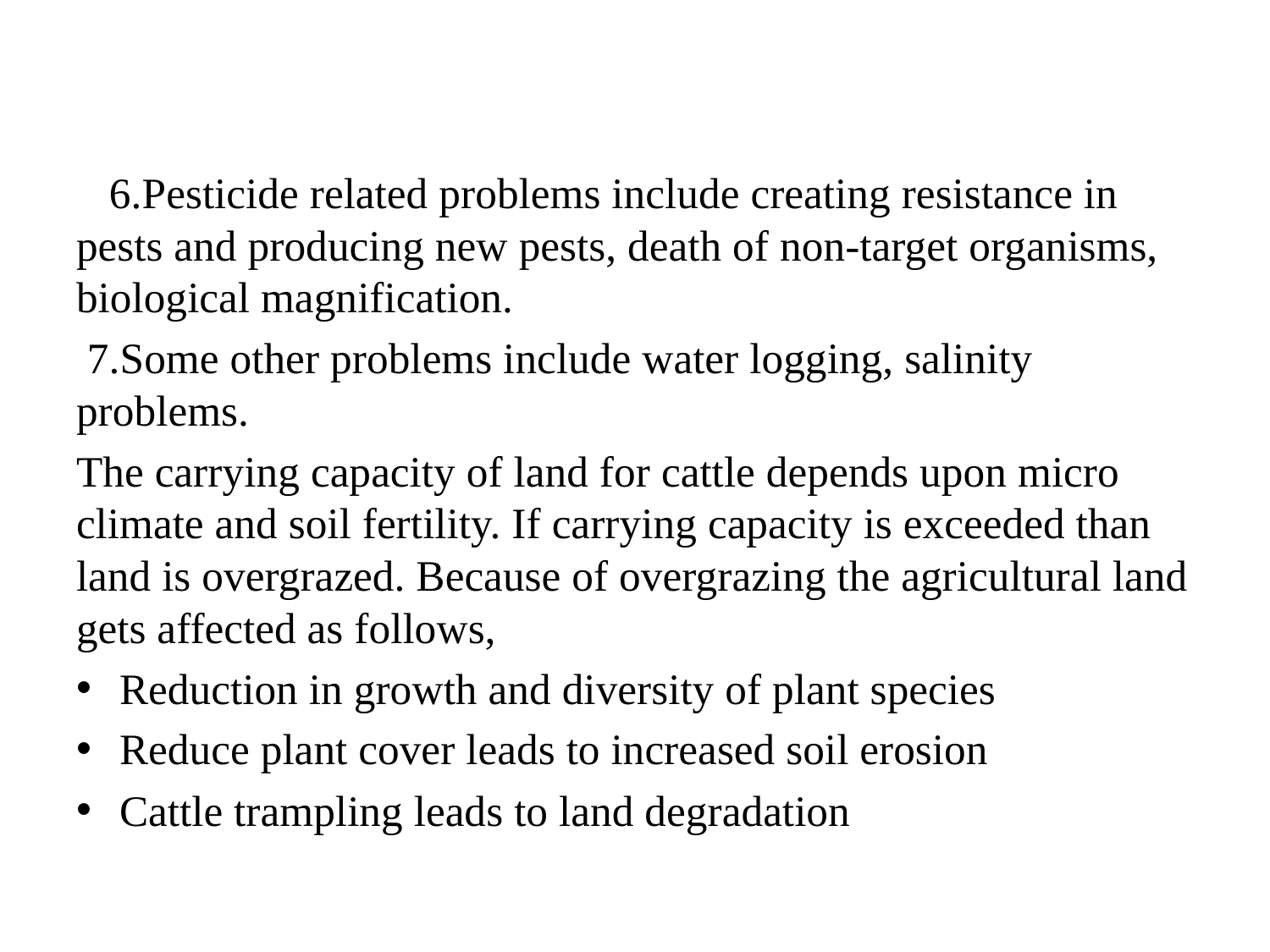

6.Pesticide related problems include creating resistance in pests and producing new pests, death of non-target organisms, biological magnification.
 7.Some other problems include water logging, salinity problems.
The carrying capacity of land for cattle depends upon micro climate and soil fertility. If carrying capacity is exceeded than land is overgrazed. Because of overgrazing the agricultural land gets affected as follows,
Reduction in growth and diversity of plant species
Reduce plant cover leads to increased soil erosion
Cattle trampling leads to land degradation